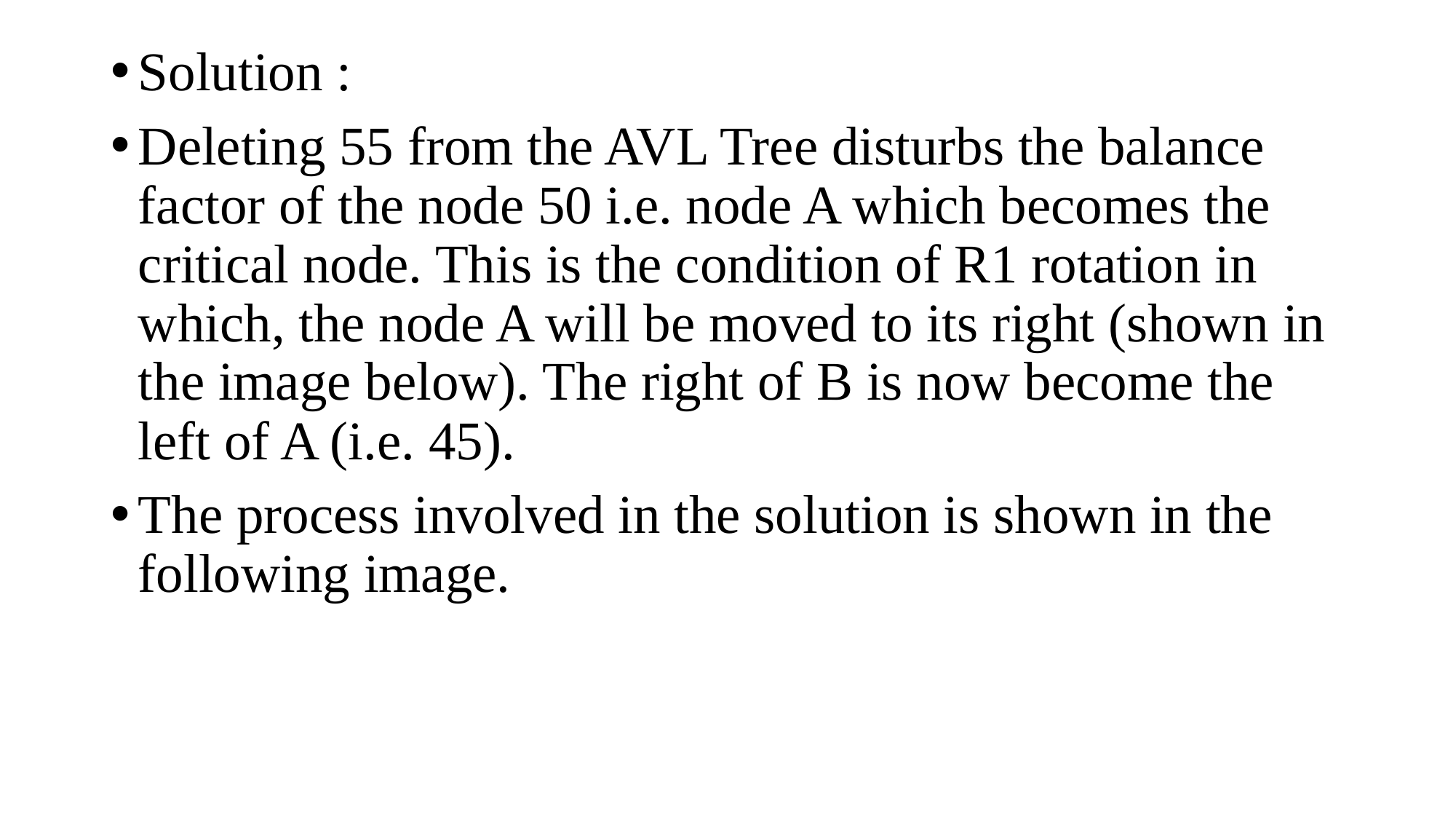

Solution :
Deleting 55 from the AVL Tree disturbs the balance factor of the node 50 i.e. node A which becomes the critical node. This is the condition of R1 rotation in which, the node A will be moved to its right (shown in the image below). The right of B is now become the left of A (i.e. 45).
The process involved in the solution is shown in the following image.